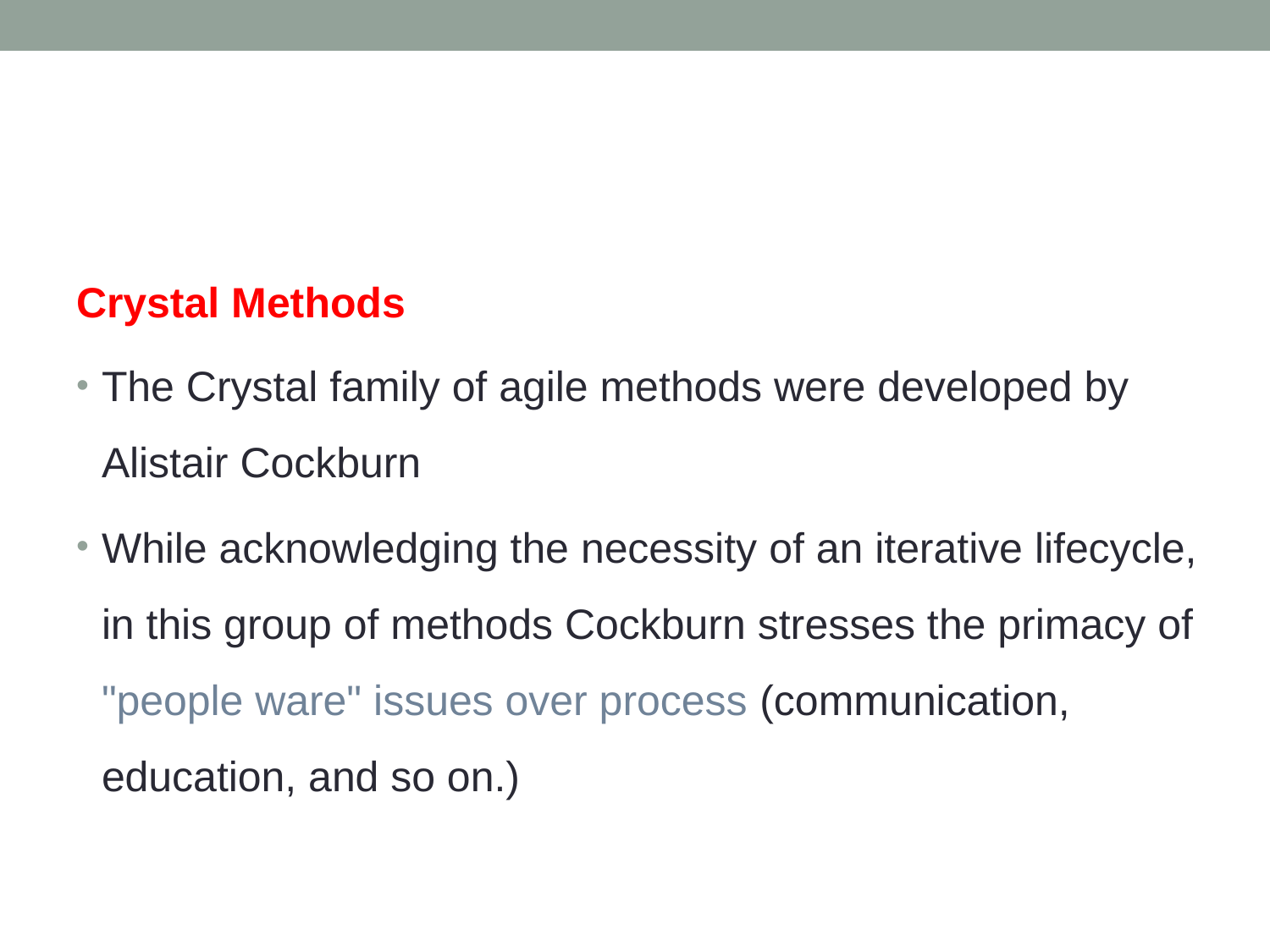

Crystal Methods
The Crystal family of agile methods were developed by Alistair Cockburn
While acknowledging the necessity of an iterative lifecycle, in this group of methods Cockburn stresses the primacy of "people ware" issues over process (communication, education, and so on.)